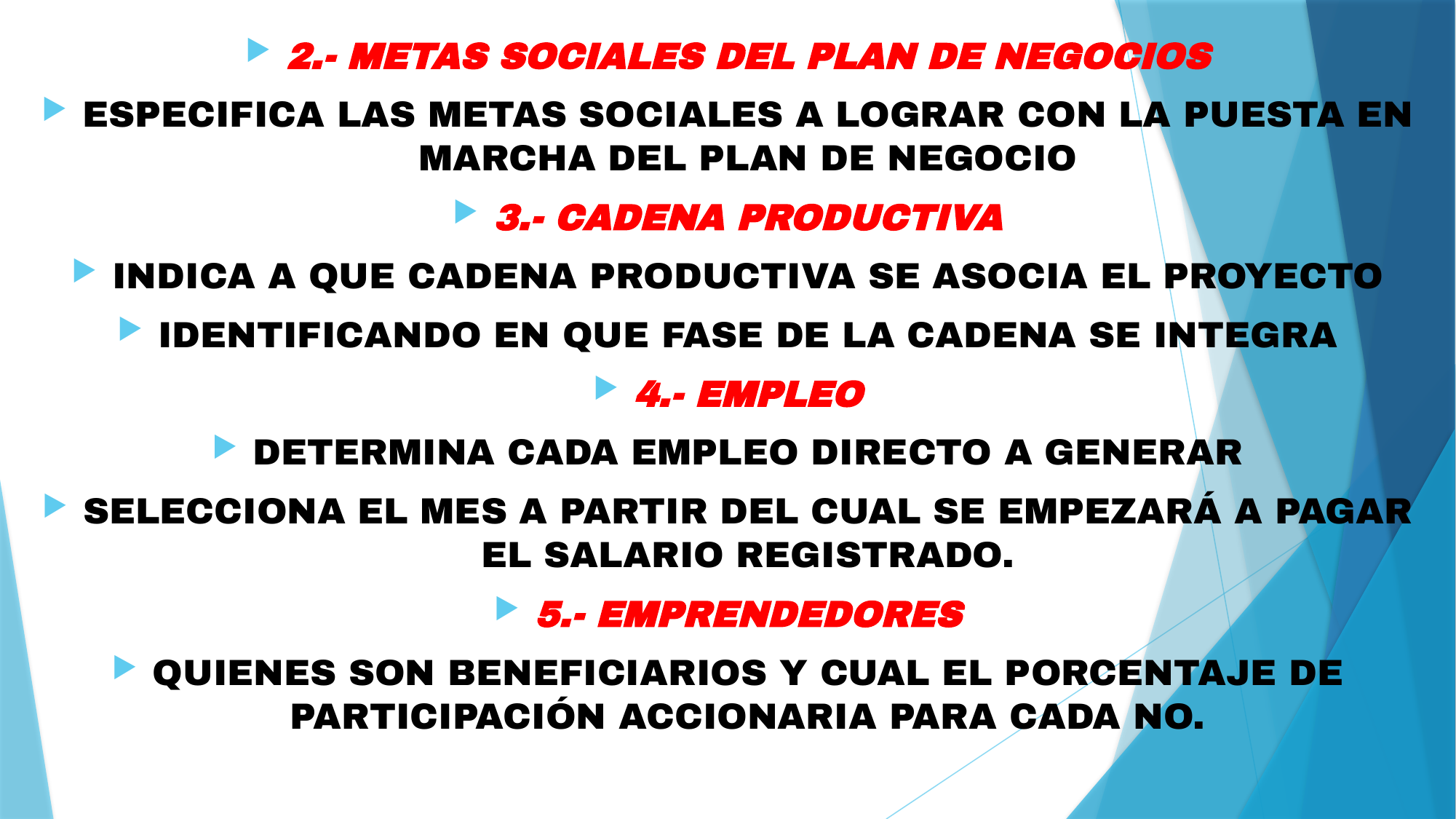

2.- METAS SOCIALES DEL PLAN DE NEGOCIOS
ESPECIFICA LAS METAS SOCIALES A LOGRAR CON LA PUESTA EN MARCHA DEL PLAN DE NEGOCIO
3.- CADENA PRODUCTIVA
INDICA A QUE CADENA PRODUCTIVA SE ASOCIA EL PROYECTO
IDENTIFICANDO EN QUE FASE DE LA CADENA SE INTEGRA
4.- EMPLEO
DETERMINA CADA EMPLEO DIRECTO A GENERAR
SELECCIONA EL MES A PARTIR DEL CUAL SE EMPEZARÁ A PAGAR EL SALARIO REGISTRADO.
5.- EMPRENDEDORES
QUIENES SON BENEFICIARIOS Y CUAL EL PORCENTAJE DE PARTICIPACIÓN ACCIONARIA PARA CADA NO.